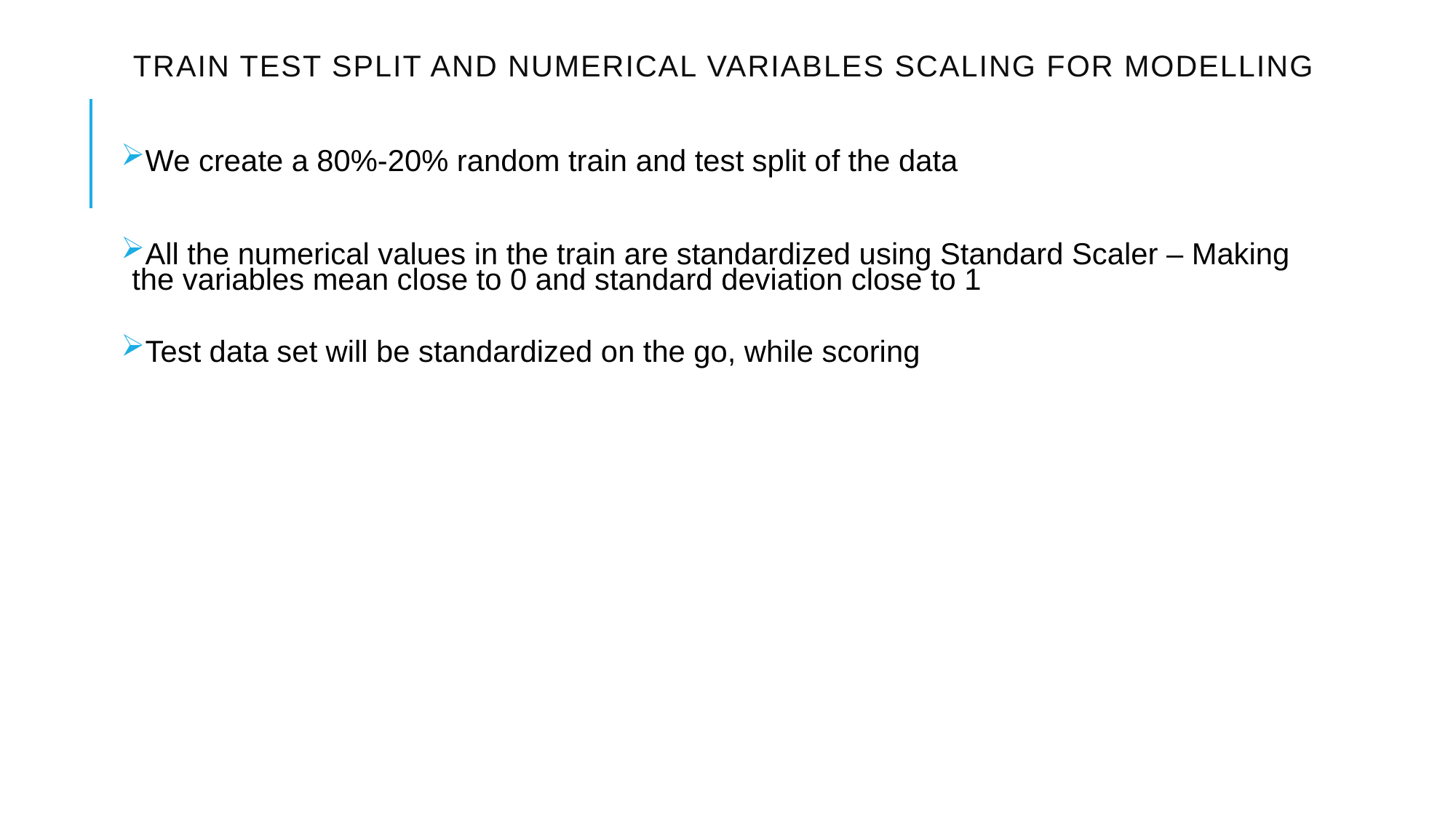

Train Test Split and Numerical variables scaling for Modelling
We create a 80%-20% random train and test split of the data

All the numerical values in the train are standardized using Standard Scaler – Making the variables mean close to 0 and standard deviation close to 1
Test data set will be standardized on the go, while scoring